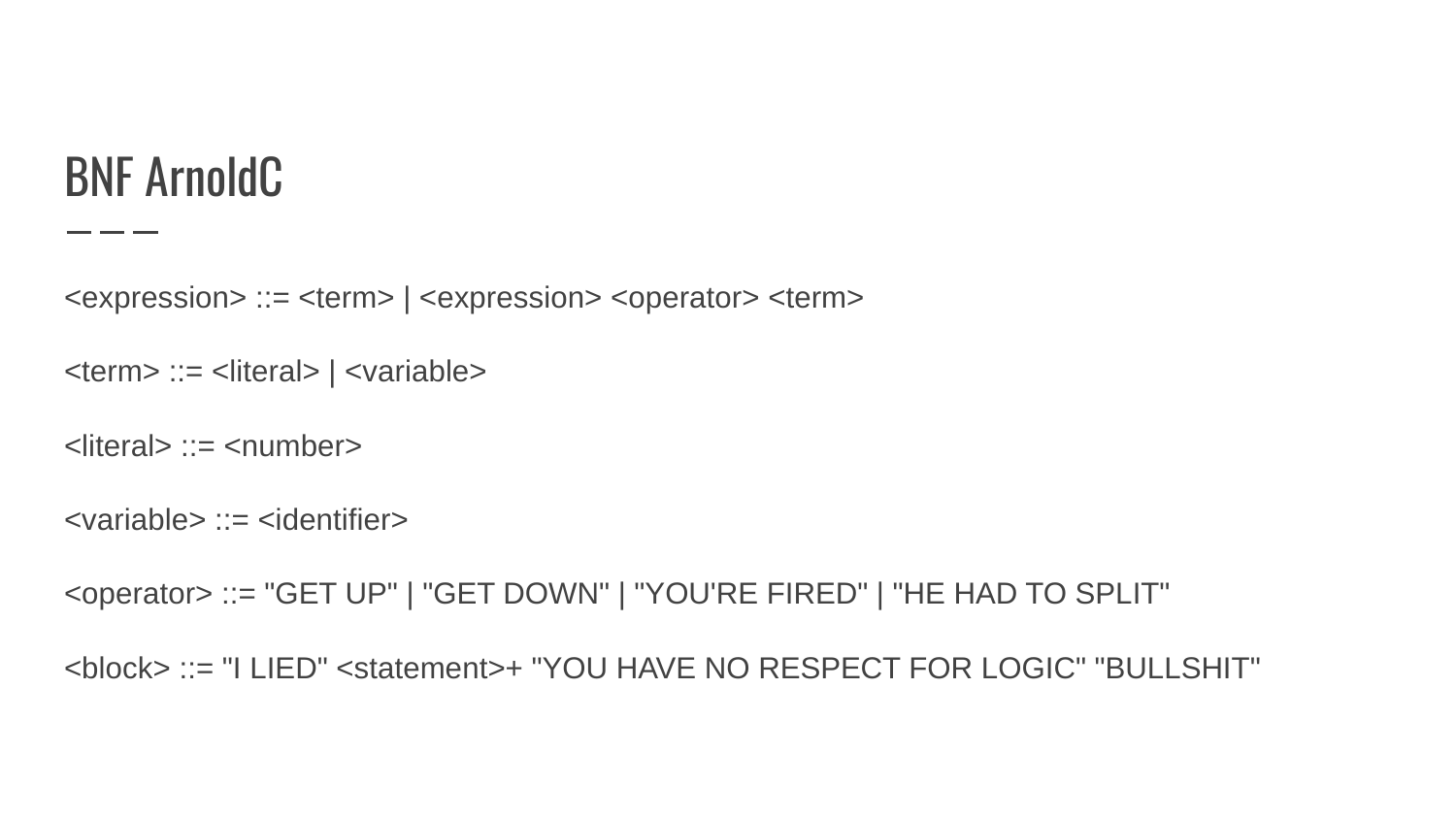

# BNF ArnoldC
<expression> ::= <term> | <expression> <operator> <term>
<term> ::= <literal> | <variable>
<literal> ::= <number>
<variable> ::= <identifier>
<operator> ::= "GET UP" | "GET DOWN" | "YOU'RE FIRED" | "HE HAD TO SPLIT"
<block> ::= "I LIED" <statement>+ "YOU HAVE NO RESPECT FOR LOGIC" "BULLSHIT"